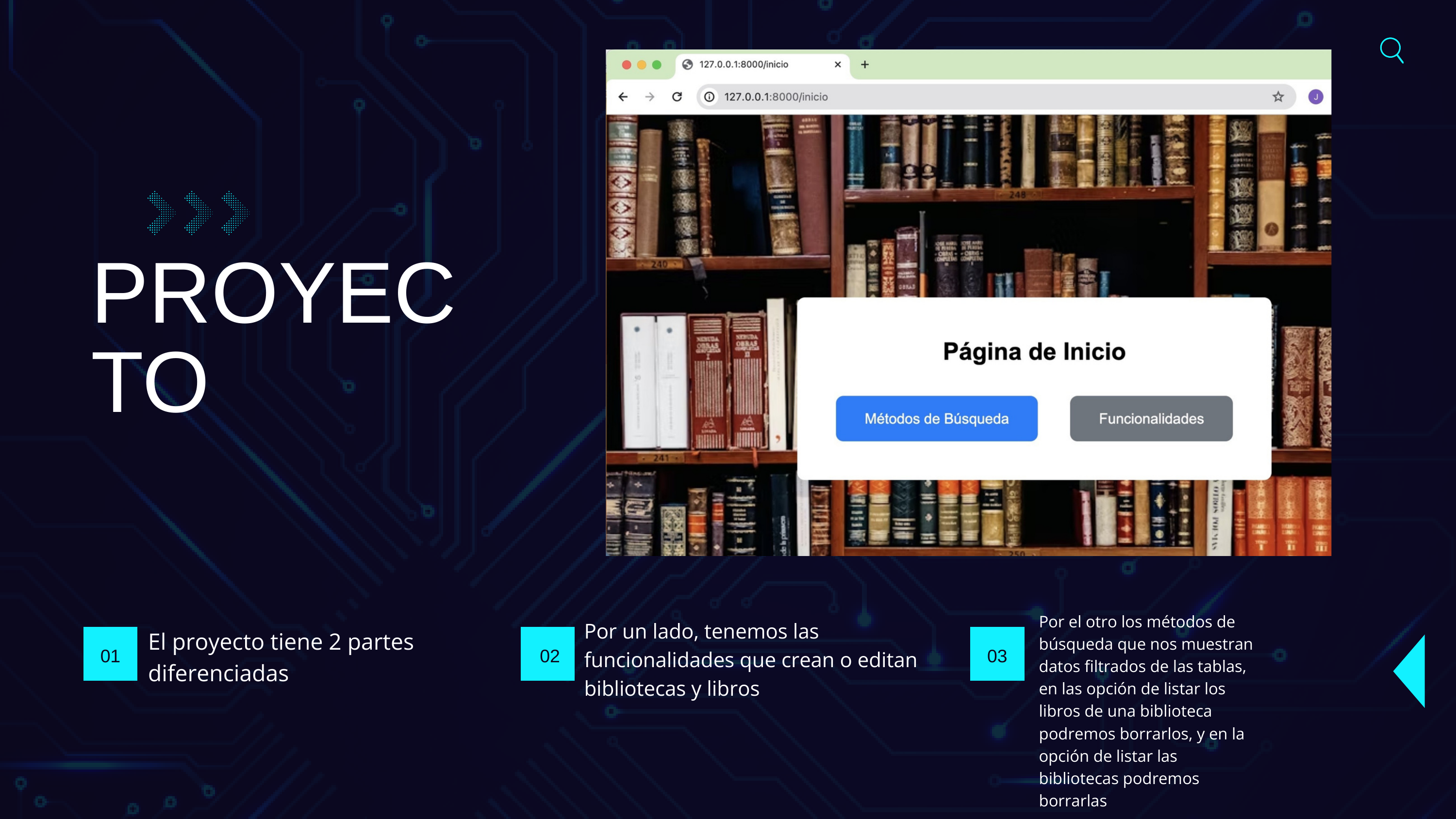

PROYECTO
Por el otro los métodos de búsqueda que nos muestran datos filtrados de las tablas, en las opción de listar los libros de una biblioteca podremos borrarlos, y en la opción de listar las bibliotecas podremos borrarlas
Por un lado, tenemos las  funcionalidades que crean o editan bibliotecas y libros
El proyecto tiene 2 partes diferenciadas

01
03
02